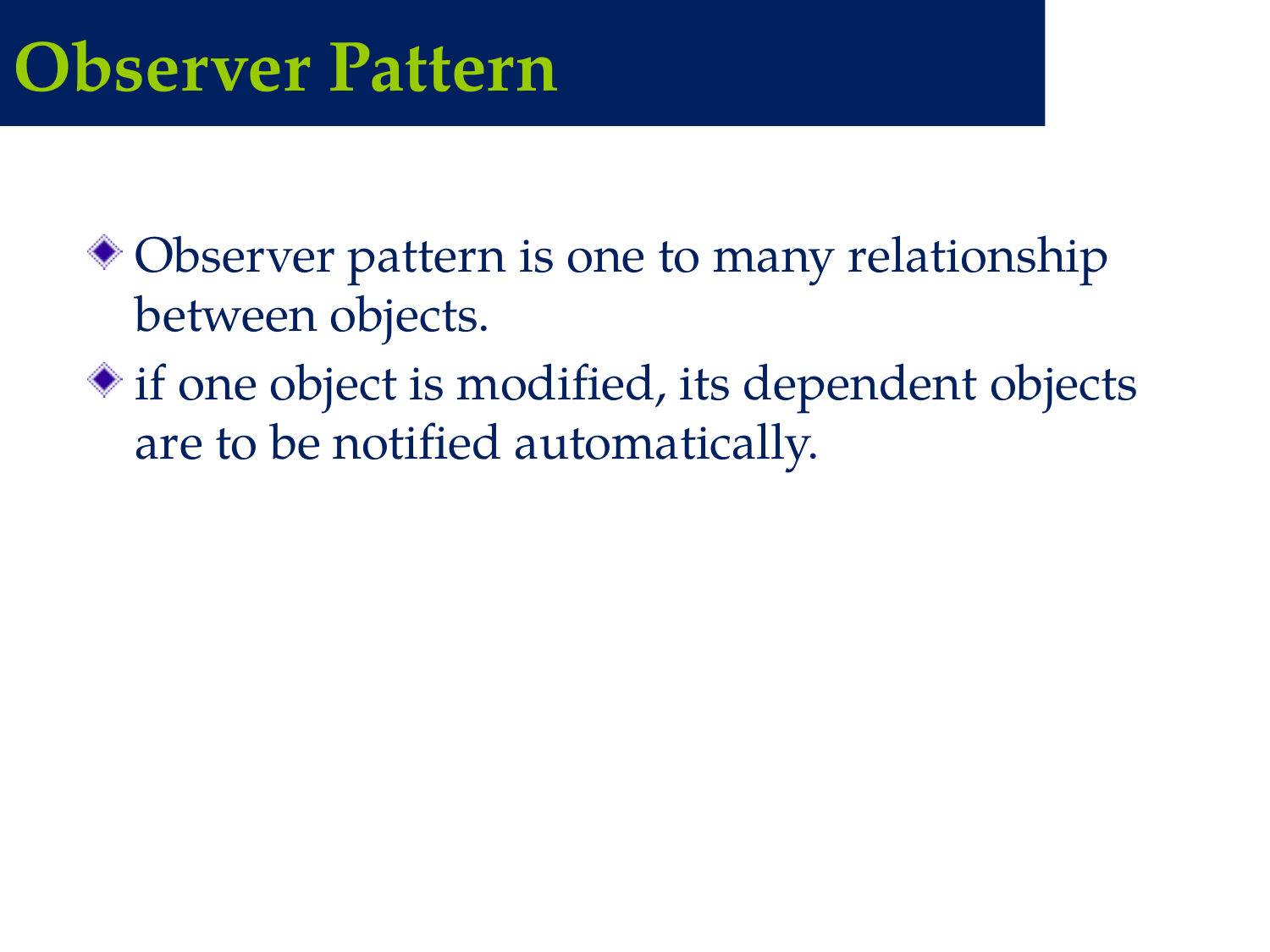

# Observer Pattern
Observer pattern is one to many relationship between objects.
if one object is modified, its dependent objects are to be notified automatically.